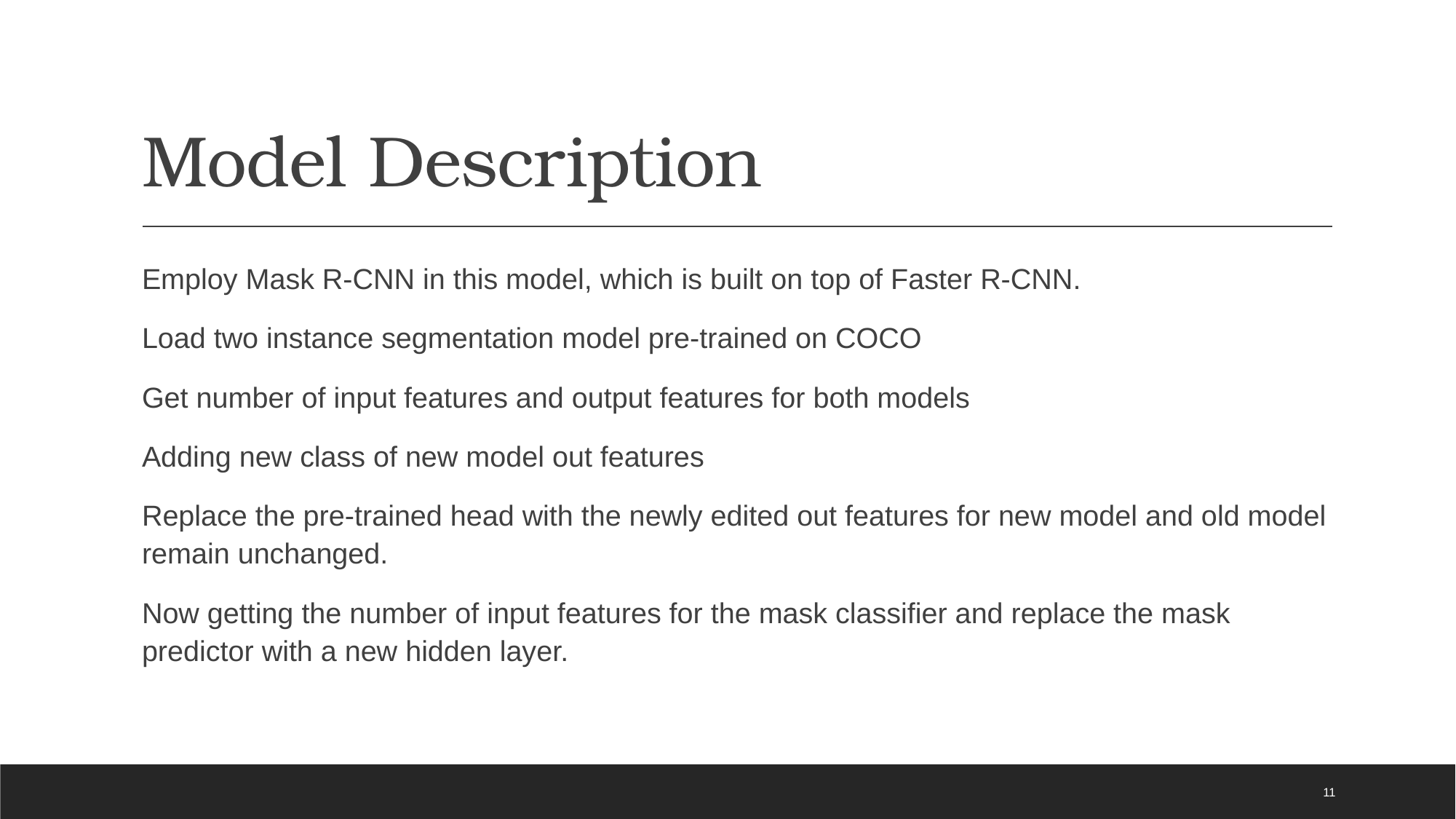

# Model Description
Employ Mask R-CNN in this model, which is built on top of Faster R-CNN.
Load two instance segmentation model pre-trained on COCO
Get number of input features and output features for both models
Adding new class of new model out features
Replace the pre-trained head with the newly edited out features for new model and old model remain unchanged.
Now getting the number of input features for the mask classifier and replace the mask predictor with a new hidden layer.

11